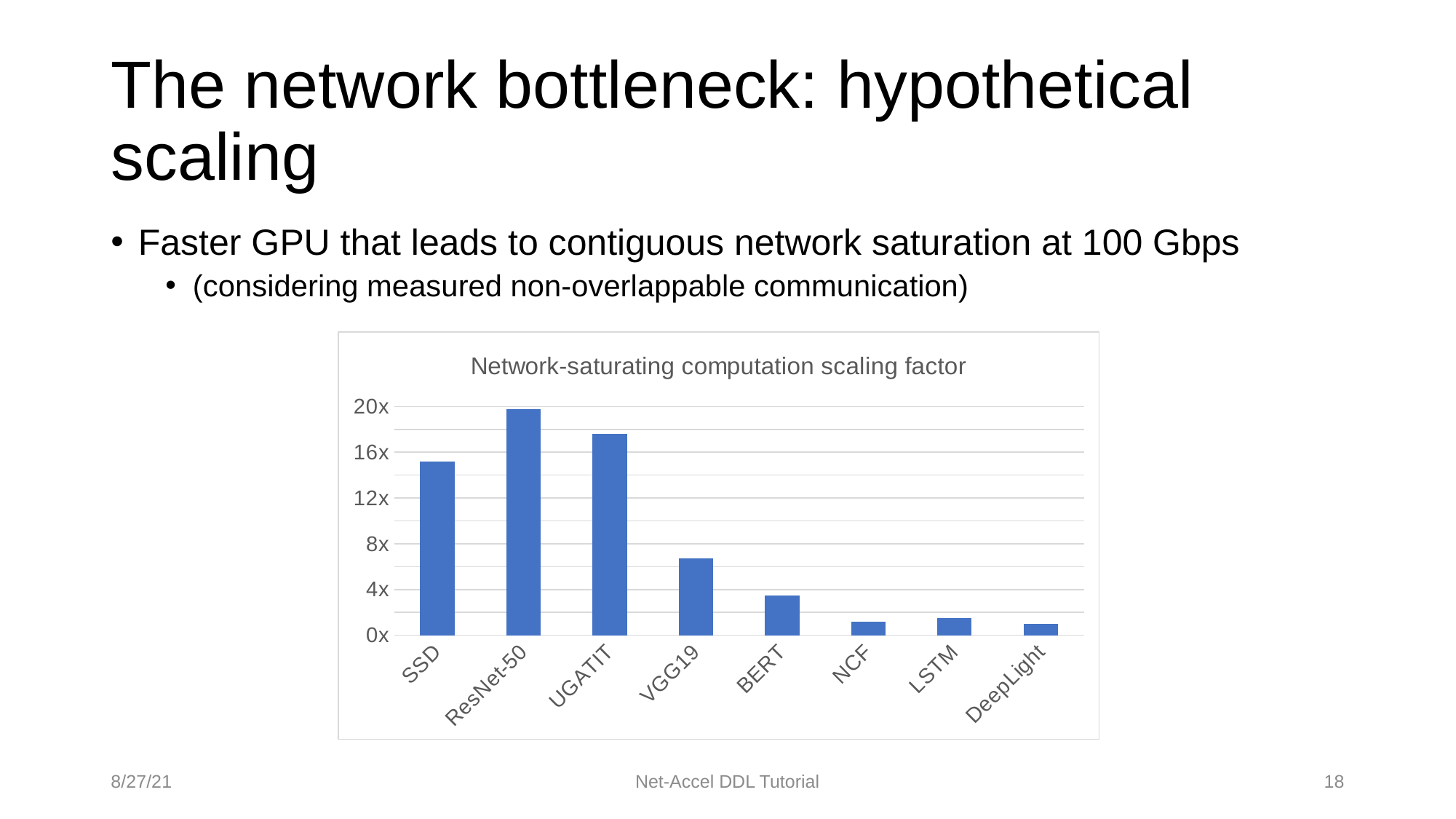

# The network bottleneck: hypothetical scaling
Faster GPU that leads to contiguous network saturation at 100 Gbps
(considering measured non-overlappable communication)

### Chart: Network-saturating computation scaling factor

| Category |  |
|---|---|
| SSD | 15.2 |
| ResNet-50 | 19.8 |
| UGATIT | 17.6 |
| VGG19 | 6.7 |
| BERT | 3.5 |
| NCF | 1.2 |
| LSTM | 1.5 |
| DeepLight | 1.0 |
8/27/21
Net-Accel DDL Tutorial
18